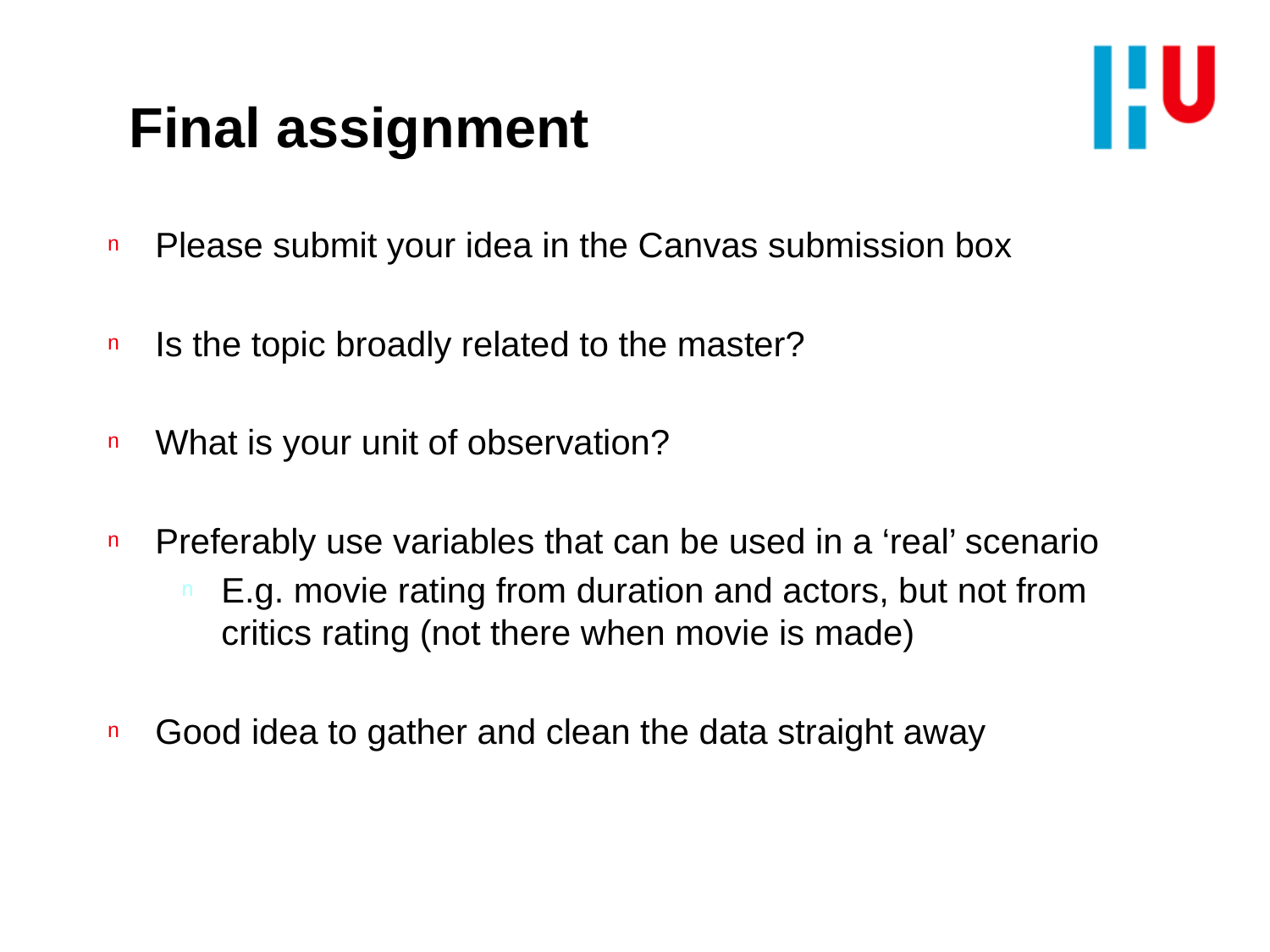

# Final assignment
Please submit your idea in the Canvas submission box

Is the topic broadly related to the master?

What is your unit of observation?

Preferably use variables that can be used in a ‘real’ scenario
E.g. movie rating from duration and actors, but not from critics rating (not there when movie is made)

Good idea to gather and clean the data straight away